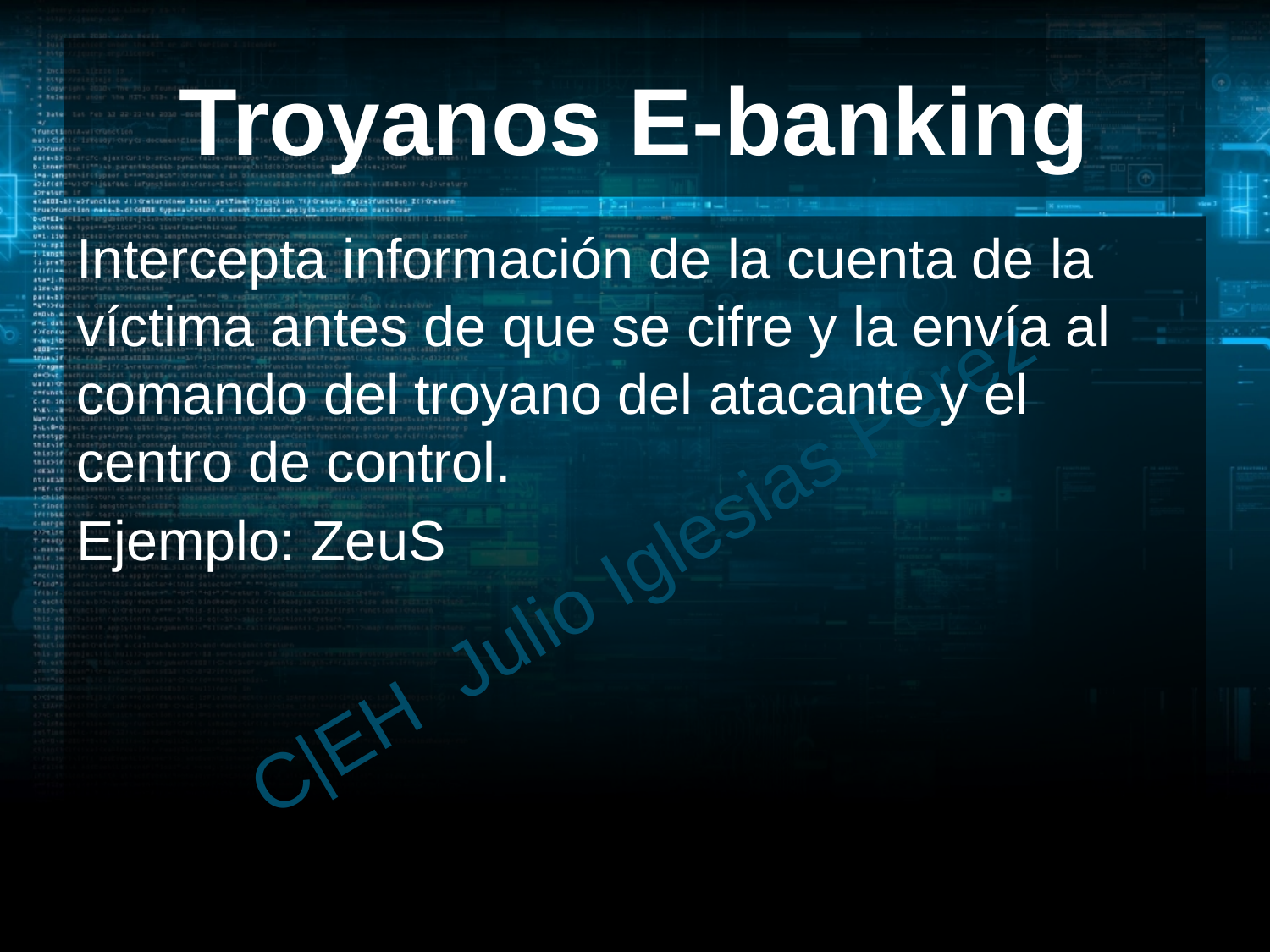

# Troyanos E-banking
Intercepta información de la cuenta de la víctima antes de que se cifre y la envía al comando del troyano del atacante y el centro de control.
Ejemplo: ZeuS
C|EH  Julio Iglesias Pérez